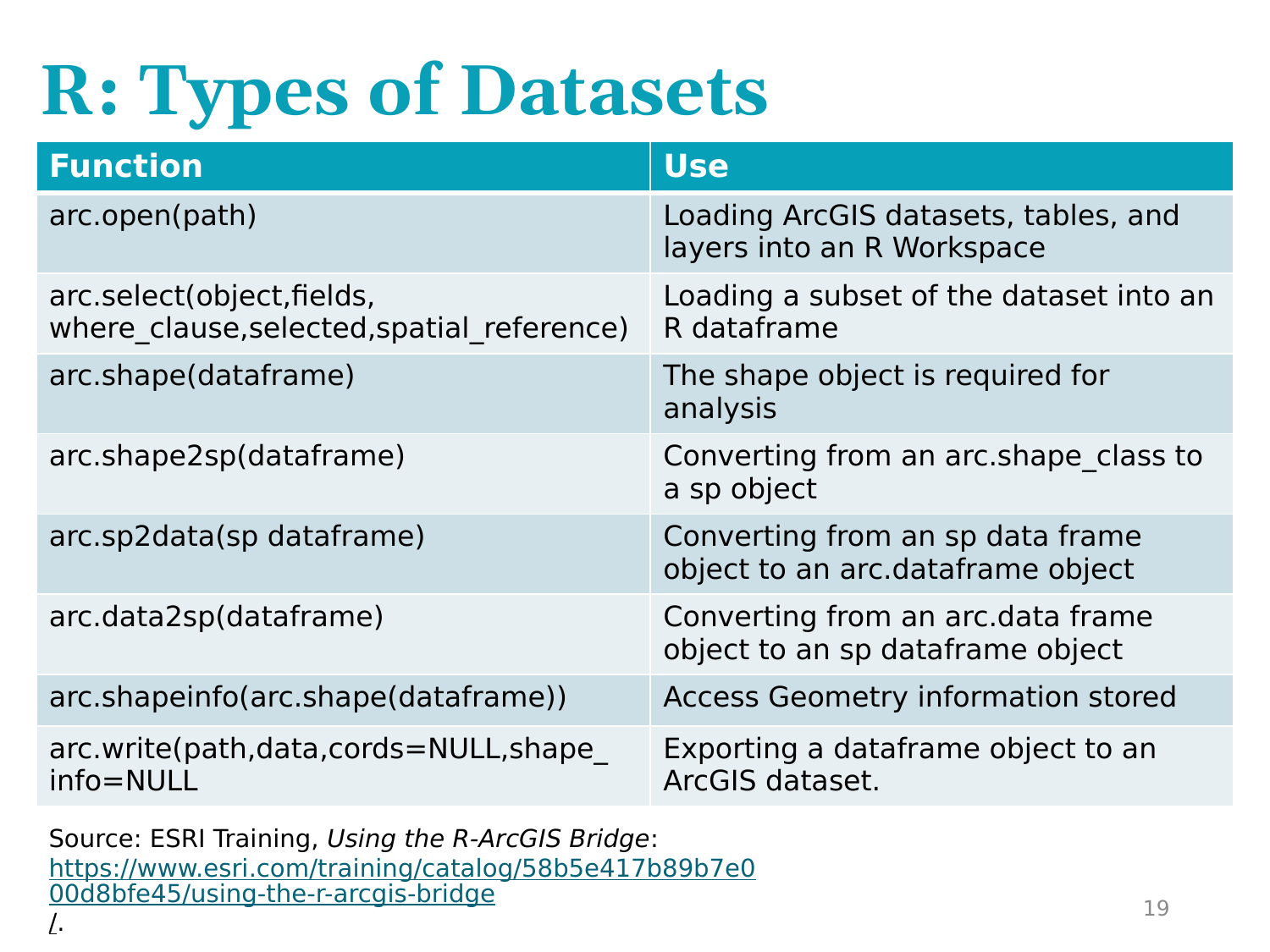

# R: Types of Datasets
| Function | Use |
| --- | --- |
| arc.open(path) | Loading ArcGIS datasets, tables, and layers into an R Workspace |
| arc.select(object,fields, where\_clause,selected,spatial\_reference) | Loading a subset of the dataset into an R dataframe |
| arc.shape(dataframe) | The shape object is required for analysis |
| arc.shape2sp(dataframe) | Converting from an arc.shape\_class to a sp object |
| arc.sp2data(sp dataframe) | Converting from an sp data frame object to an arc.dataframe object |
| arc.data2sp(dataframe) | Converting from an arc.data frame object to an sp dataframe object |
| arc.shapeinfo(arc.shape(dataframe)) | Access Geometry information stored |
| arc.write(path,data,cords=NULL,shape\_ info=NULL | Exporting a dataframe object to an ArcGIS dataset. |
Source: ESRI Training, Using the R-ArcGIS Bridge: https://www.esri.com/training/catalog/58b5e417b89b7e000d8bfe45/using-the-r-arcgis-bridge/.
19